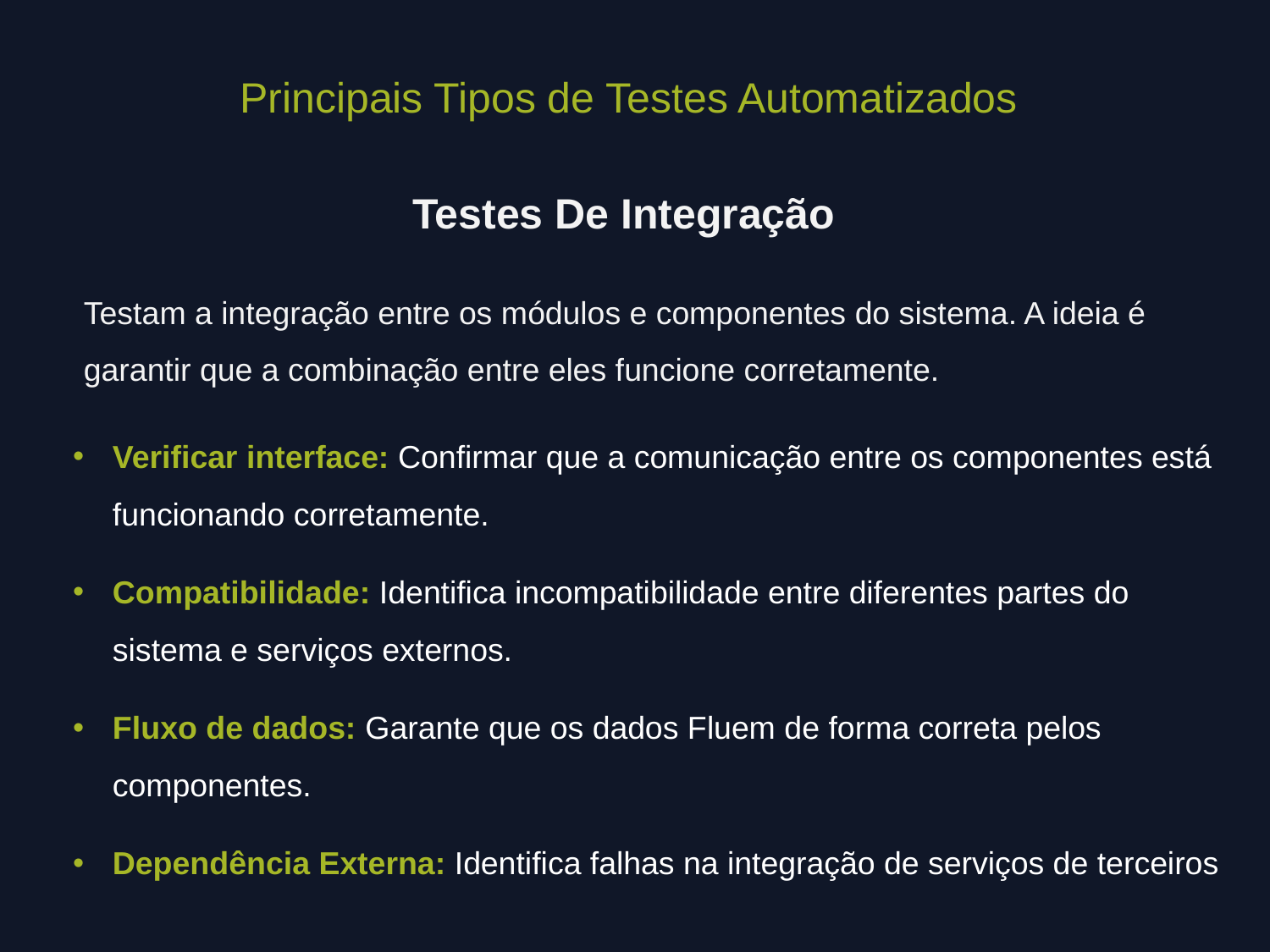

Principais Tipos de Testes Automatizados
Testes De Integração
Testam a integração entre os módulos e componentes do sistema. A ideia é garantir que a combinação entre eles funcione corretamente.
Verificar interface: Confirmar que a comunicação entre os componentes está funcionando corretamente.
Compatibilidade: Identifica incompatibilidade entre diferentes partes do sistema e serviços externos.
Fluxo de dados: Garante que os dados Fluem de forma correta pelos componentes.
Dependência Externa: Identifica falhas na integração de serviços de terceiros